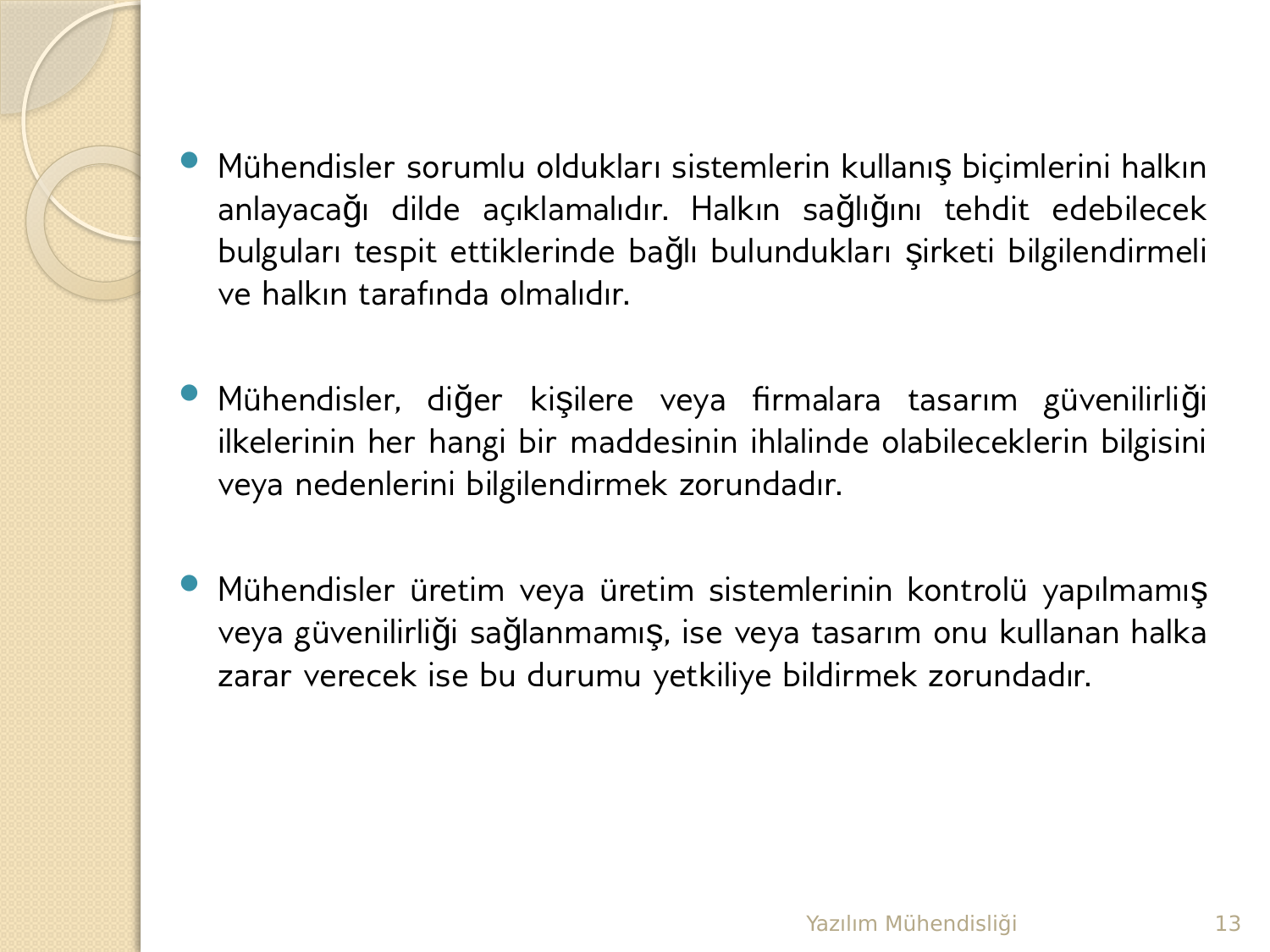

Mühendisler sorumlu oldukları sistemlerin kullanış biçimlerini halkın anlayacağı dilde açıklamalıdır. Halkın sağlığını tehdit edebilecek bulguları tespit ettiklerinde bağlı bulundukları şirketi bilgilendirmeli ve halkın tarafında olmalıdır.

Mühendisler, diğer kişilere veya firmalara tasarım güvenilirliği ilkelerinin her hangi bir maddesinin ihlalinde olabileceklerin bilgisini veya nedenlerini bilgilendirmek zorundadır.

Mühendisler üretim veya üretim sistemlerinin kontrolü yapılmamış veya güvenilirliği sağlanmamış, ise veya tasarım onu kullanan halka zarar verecek ise bu durumu yetkiliye bildirmek zorundadır.

Yazılım Mühendisliği
13